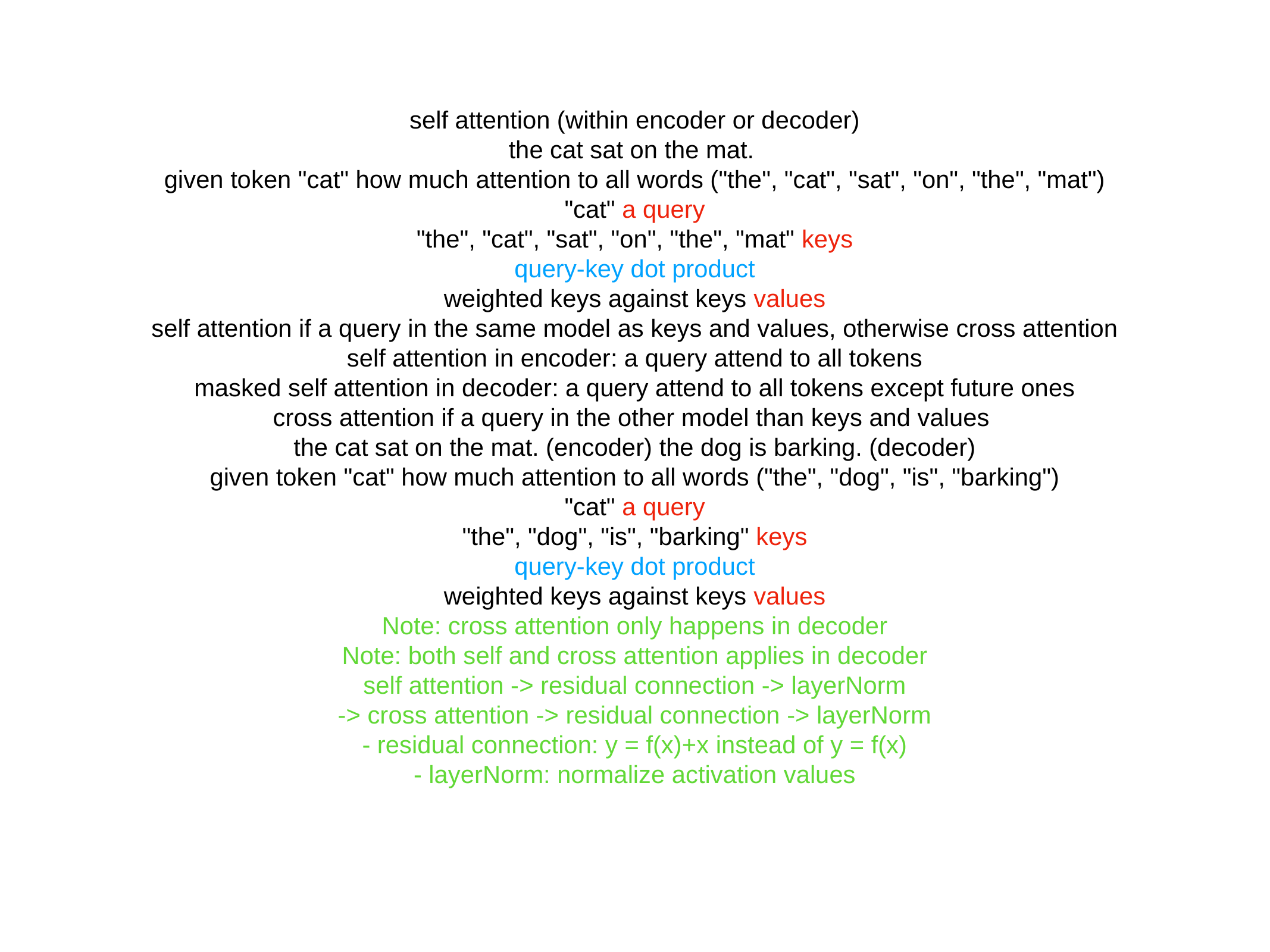

self attention (within encoder or decoder)
the cat sat on the mat.
given token "cat" how much attention to all words ("the", "cat", "sat", "on", "the", "mat")
"cat" a query
"the", "cat", "sat", "on", "the", "mat" keys
query-key dot product
weighted keys against keys values
self attention if a query in the same model as keys and values, otherwise cross attention
self attention in encoder: a query attend to all tokens
masked self attention in decoder: a query attend to all tokens except future ones
cross attention if a query in the other model than keys and values
the cat sat on the mat. (encoder) the dog is barking. (decoder)
given token "cat" how much attention to all words ("the", "dog", "is", "barking")
"cat" a query
"the", "dog", "is", "barking" keys
query-key dot product
weighted keys against keys values
Note: cross attention only happens in decoder
Note: both self and cross attention applies in decoder
self attention -> residual connection -> layerNorm
-> cross attention -> residual connection -> layerNorm
- residual connection: y = f(x)+x instead of y = f(x)
- layerNorm: normalize activation values